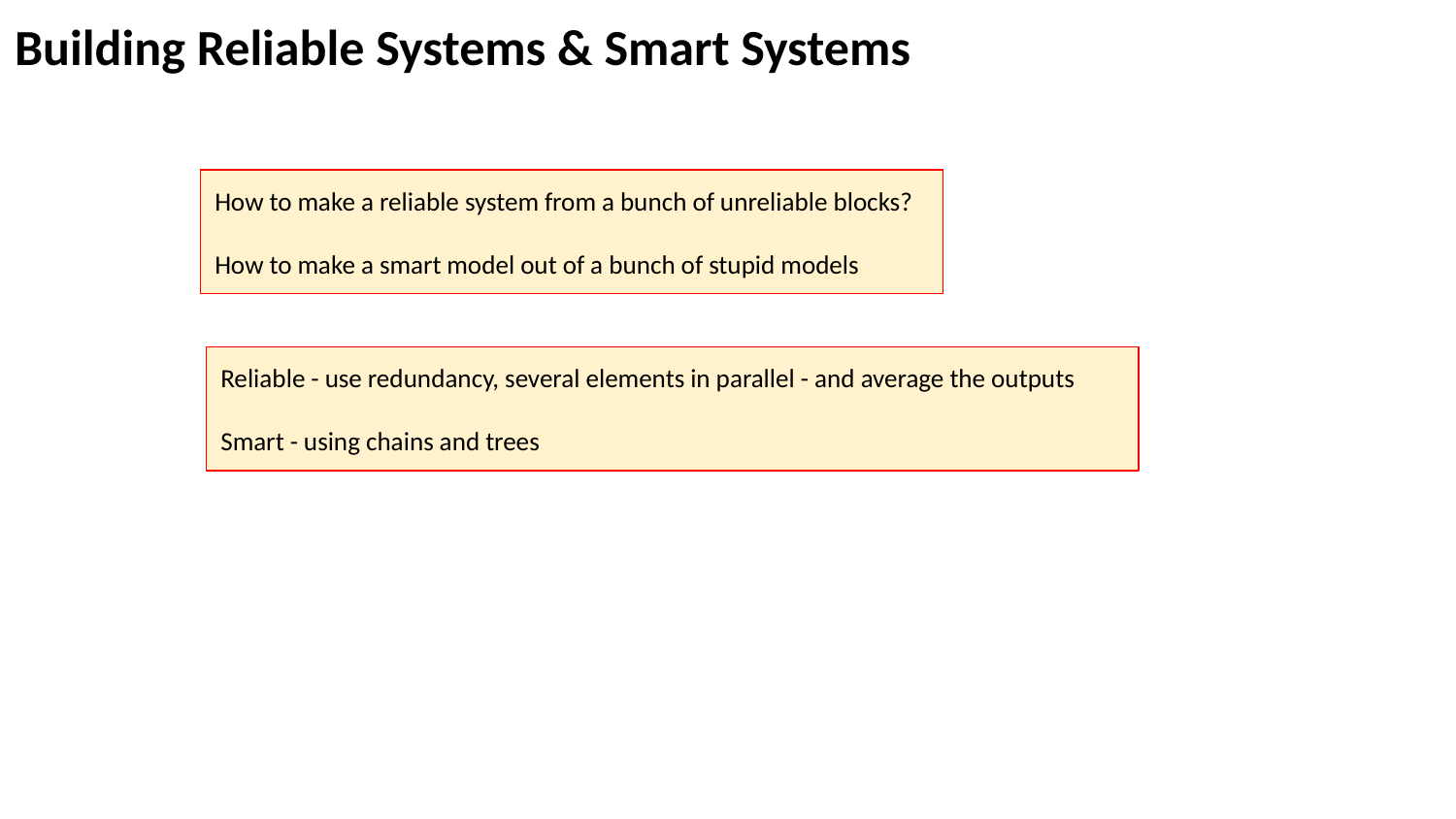

Building Reliable Systems & Smart Systems
How to make a reliable system from a bunch of unreliable blocks?

How to make a smart model out of a bunch of stupid models
Reliable - use redundancy, several elements in parallel - and average the outputs

Smart - using chains and trees